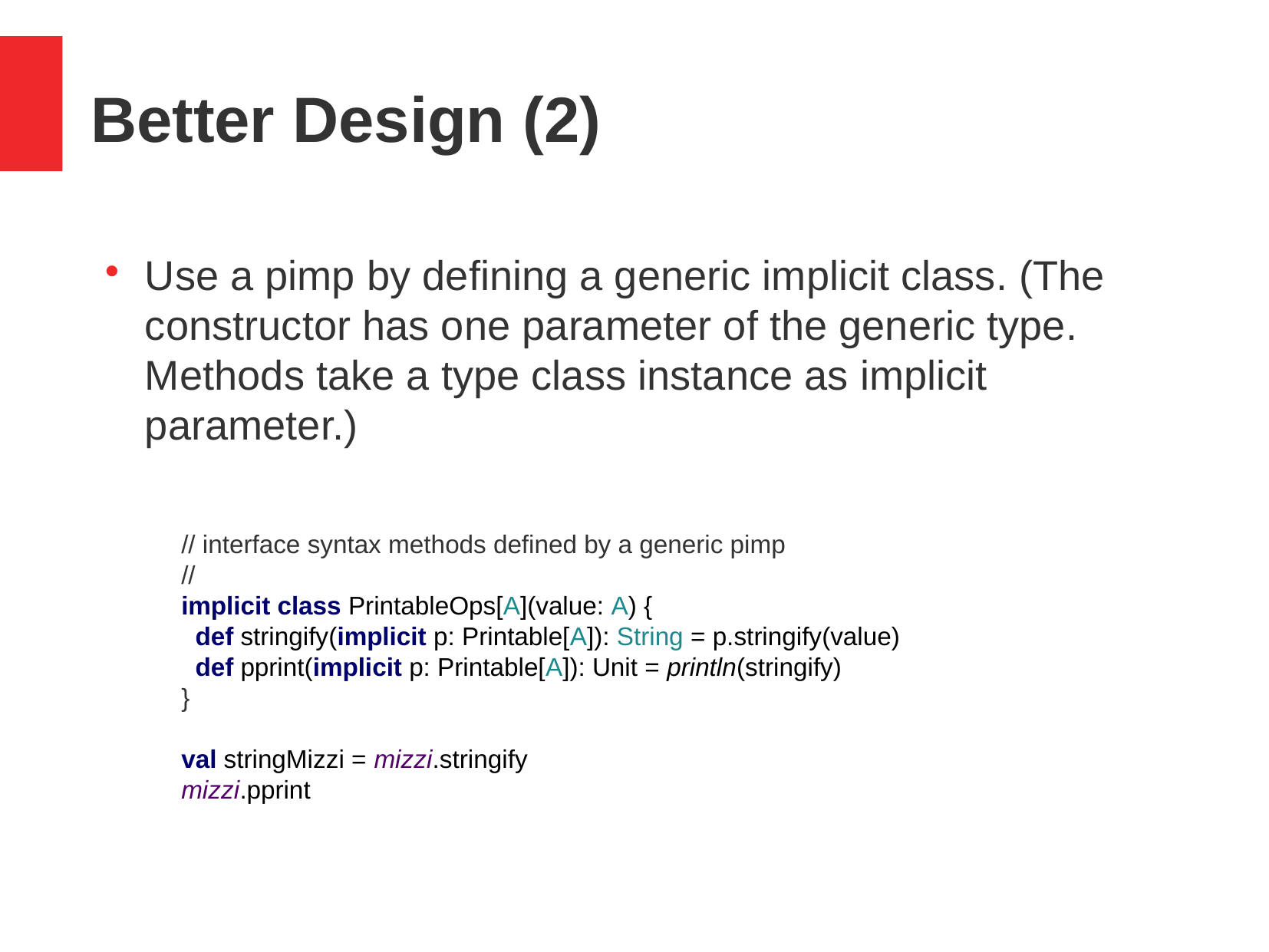

Better Design (2)
Use a pimp by defining a generic implicit class. (The constructor has one parameter of the generic type. Methods take a type class instance as implicit parameter.)

// interface syntax methods defined by a generic pimp
//
implicit class PrintableOps[A](value: A) {
  def stringify(implicit p: Printable[A]): String = p.stringify(value)
  def pprint(implicit p: Printable[A]): Unit = println(stringify)
}

val stringMizzi = mizzi.stringify
mizzi.pprint